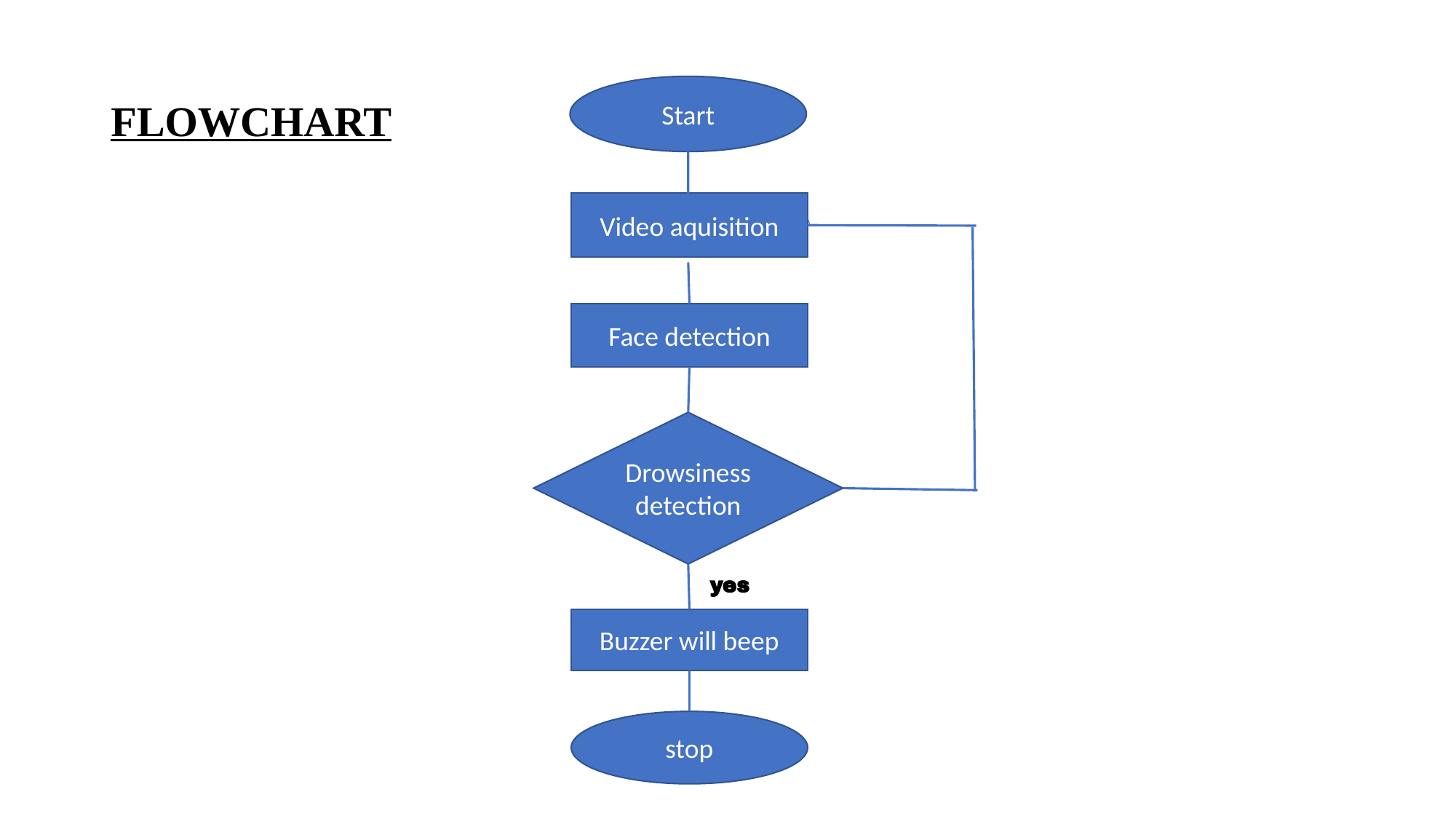

# FLOWCHART
Start
Video aquisition
Face detection
Drowsiness detection
yes
Buzzer will beep
stop